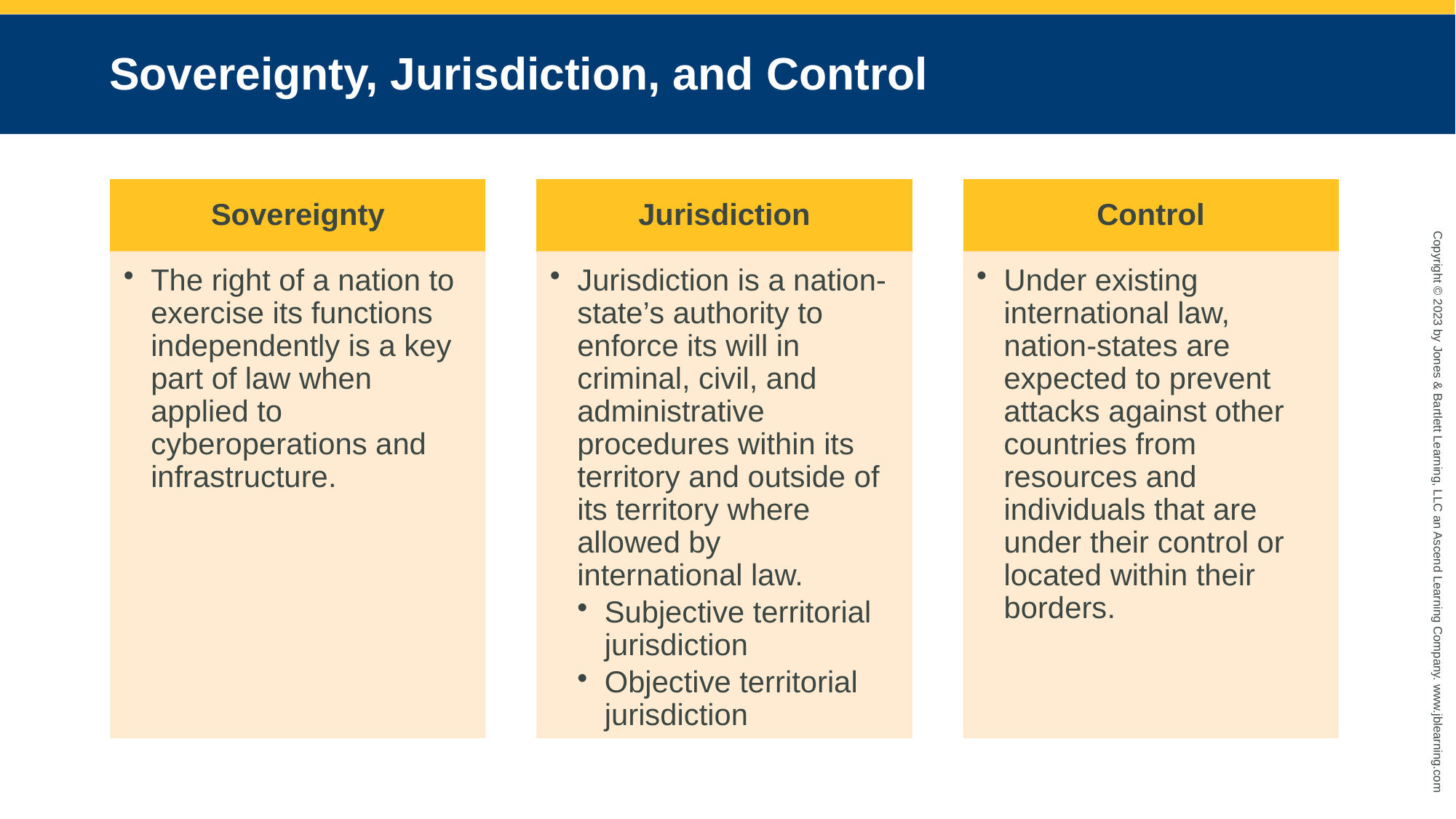

# Sovereignty, Jurisdiction, and Control
Sovereignty
The right of a nation to exercise its functions independently is a key part of law when applied to cyberoperations and infrastructure.
Jurisdiction
Jurisdiction is a nation-state’s authority to enforce its will in criminal, civil, and administrative procedures within its territory and outside of its territory where allowed by international law.
Subjective territorial jurisdiction
Objective territorial jurisdiction
Control
Under existing international law, nation-states are expected to prevent attacks against other countries from resources and individuals that are under their control or located within their borders.